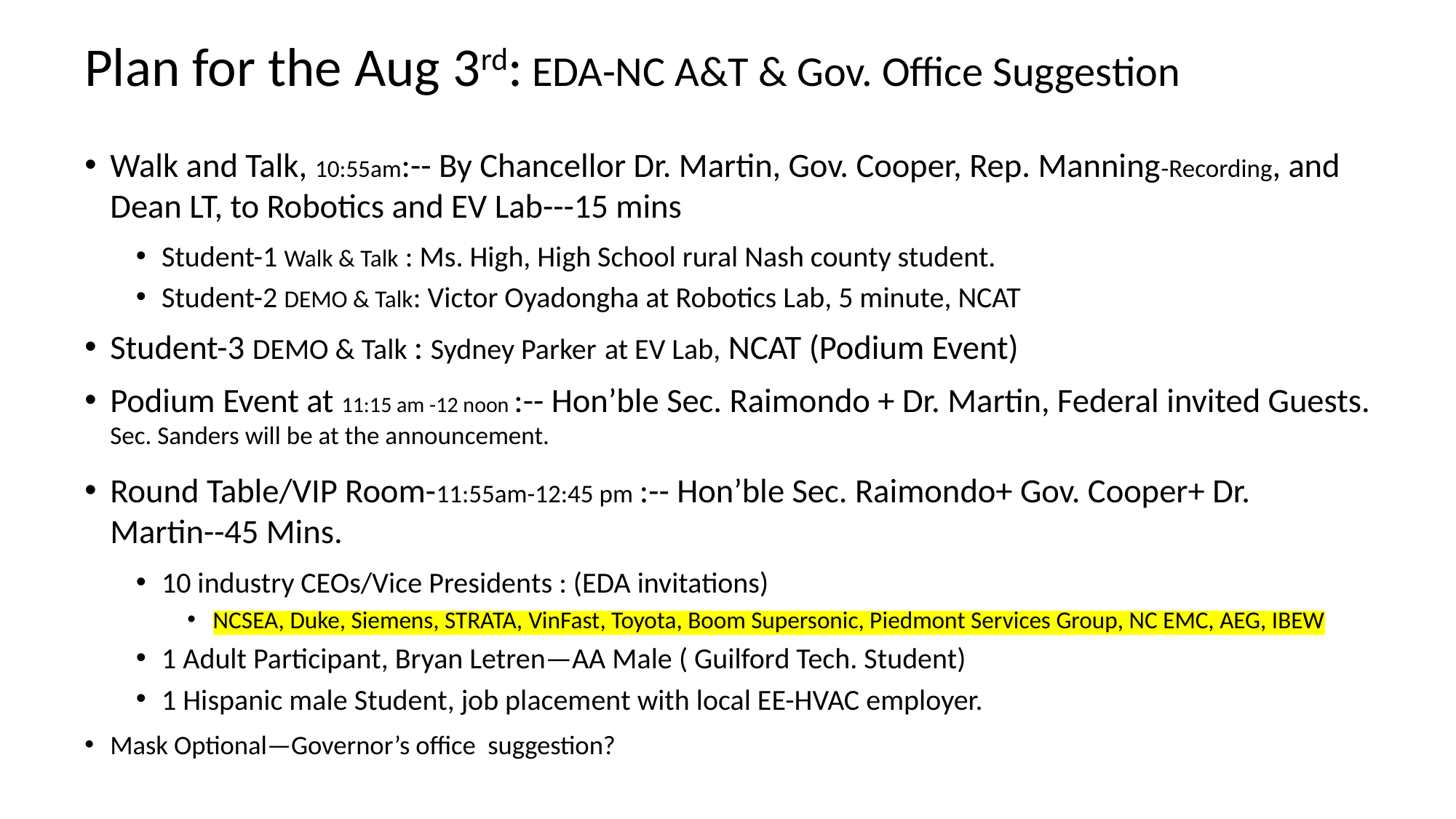

# Plan for the Aug 3rd: EDA-NC A&T & Gov. Office Suggestion
Walk and Talk, 10:55am:-- By Chancellor Dr. Martin, Gov. Cooper, Rep. Manning-Recording, and Dean LT, to Robotics and EV Lab---15 mins
Student-1 Walk & Talk : Ms. High, High School rural Nash county student.
Student-2 DEMO & Talk: Victor Oyadongha at Robotics Lab, 5 minute, NCAT
Student-3 DEMO & Talk : Sydney Parker at EV Lab, NCAT (Podium Event)
Podium Event at 11:15 am -12 noon :-- Hon’ble Sec. Raimondo + Dr. Martin, Federal invited Guests. Sec. Sanders will be at the announcement.
Round Table/VIP Room-11:55am-12:45 pm :-- Hon’ble Sec. Raimondo+ Gov. Cooper+ Dr. Martin--45 Mins.
10 industry CEOs/Vice Presidents : (EDA invitations)
NCSEA, Duke, Siemens, STRATA, VinFast, Toyota, Boom Supersonic, Piedmont Services Group, NC EMC, AEG, IBEW
1 Adult Participant, Bryan Letren—AA Male ( Guilford Tech. Student)
1 Hispanic male Student, job placement with local EE-HVAC employer.
Mask Optional—Governor’s office  suggestion?